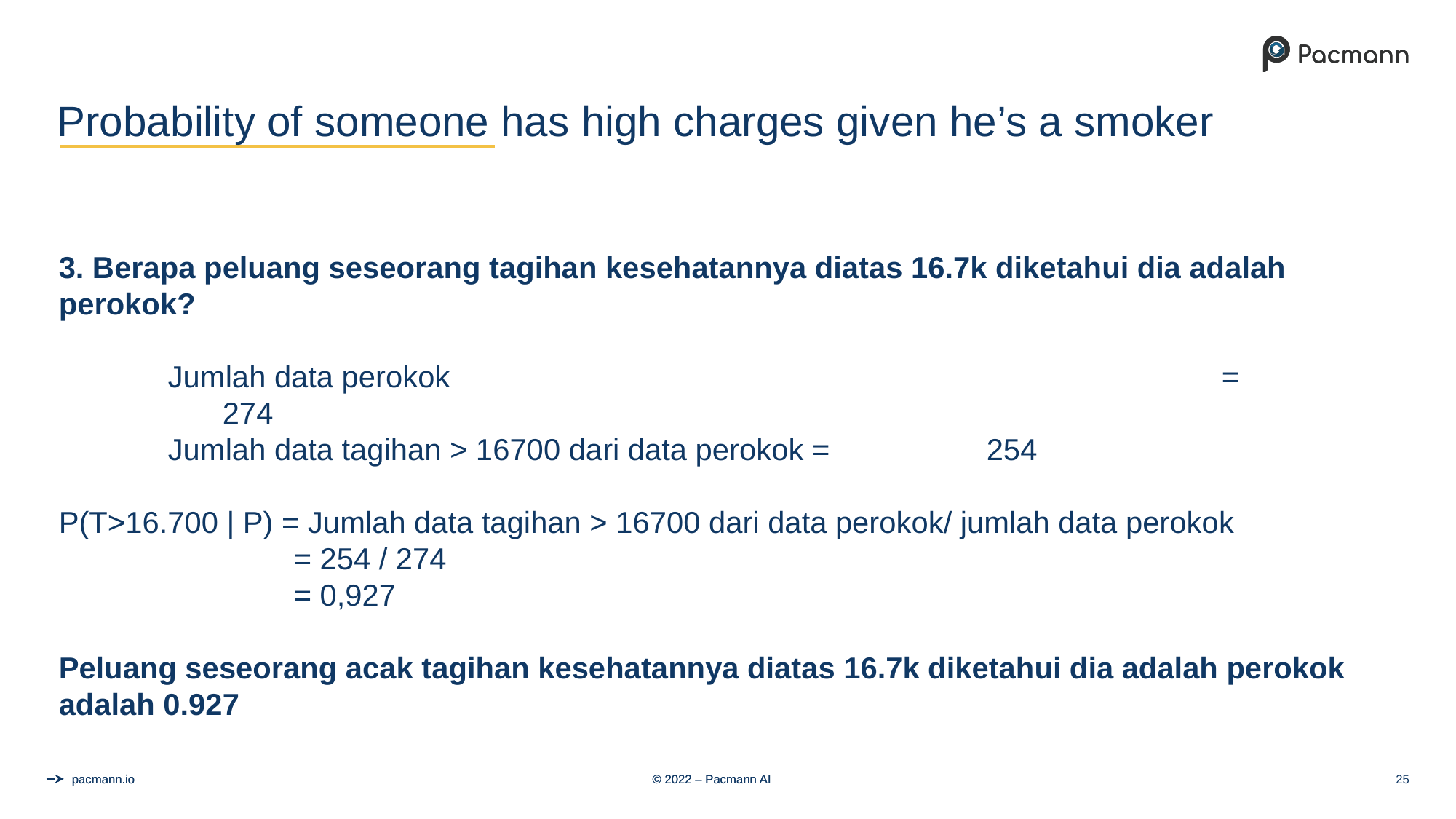

# Probability of someone has high charges given he’s a smoker
3. Berapa peluang seseorang tagihan kesehatannya diatas 16.7k diketahui dia adalah perokok?

Jumlah data perokok 							  =		274
Jumlah data tagihan > 16700 dari data perokok =		254

P(T>16.700 | P) = Jumlah data tagihan > 16700 dari data perokok/ jumlah data perokok
  = 254 / 274
  = 0,927

Peluang seseorang acak tagihan kesehatannya diatas 16.7k diketahui dia adalah perokok adalah 0.927